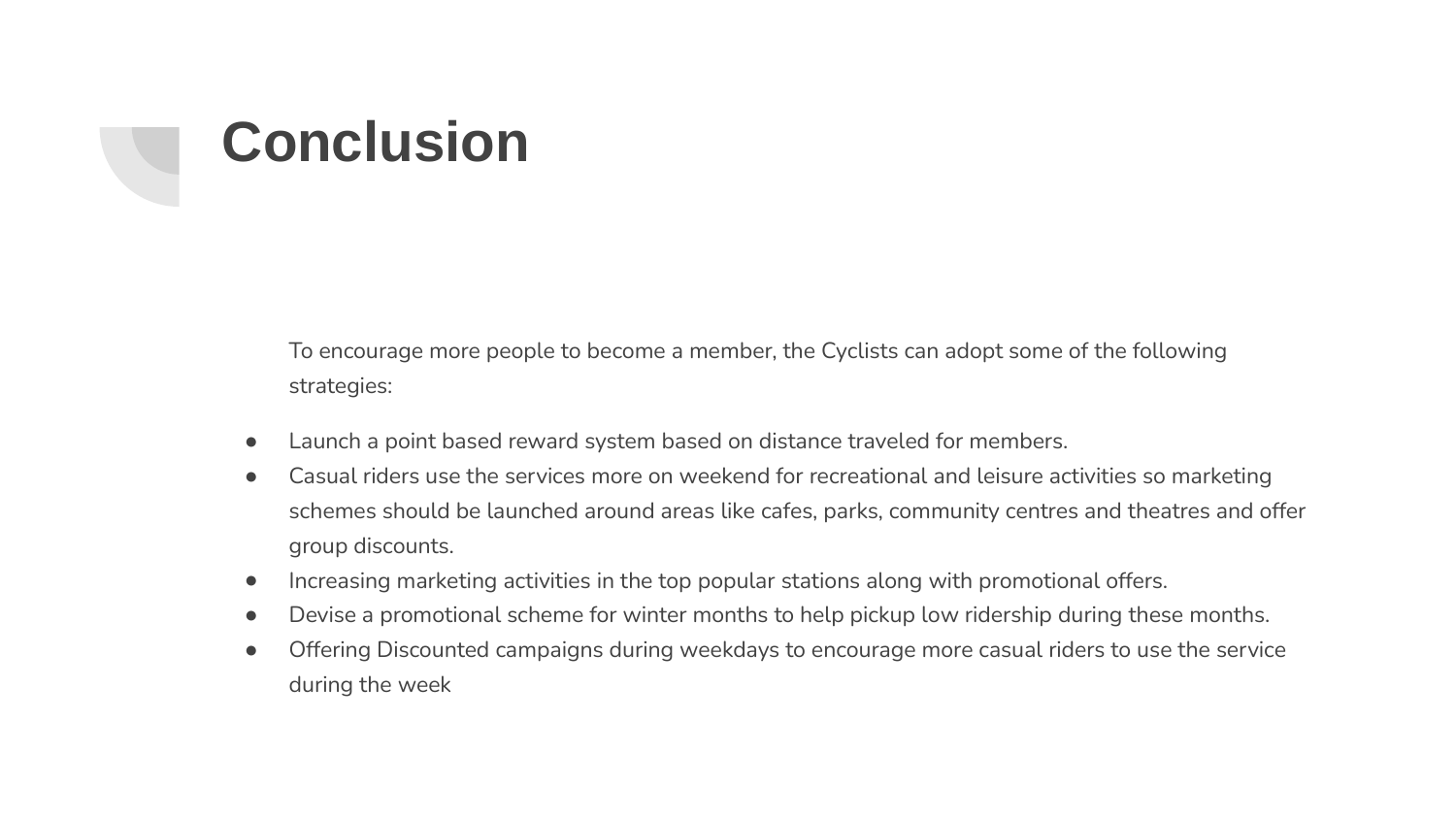

# Conclusion
To encourage more people to become a member, the Cyclists can adopt some of the following strategies:
Launch a point based reward system based on distance traveled for members.
Casual riders use the services more on weekend for recreational and leisure activities so marketing schemes should be launched around areas like cafes, parks, community centres and theatres and offer group discounts.
Increasing marketing activities in the top popular stations along with promotional offers.
Devise a promotional scheme for winter months to help pickup low ridership during these months.
Offering Discounted campaigns during weekdays to encourage more casual riders to use the service during the week